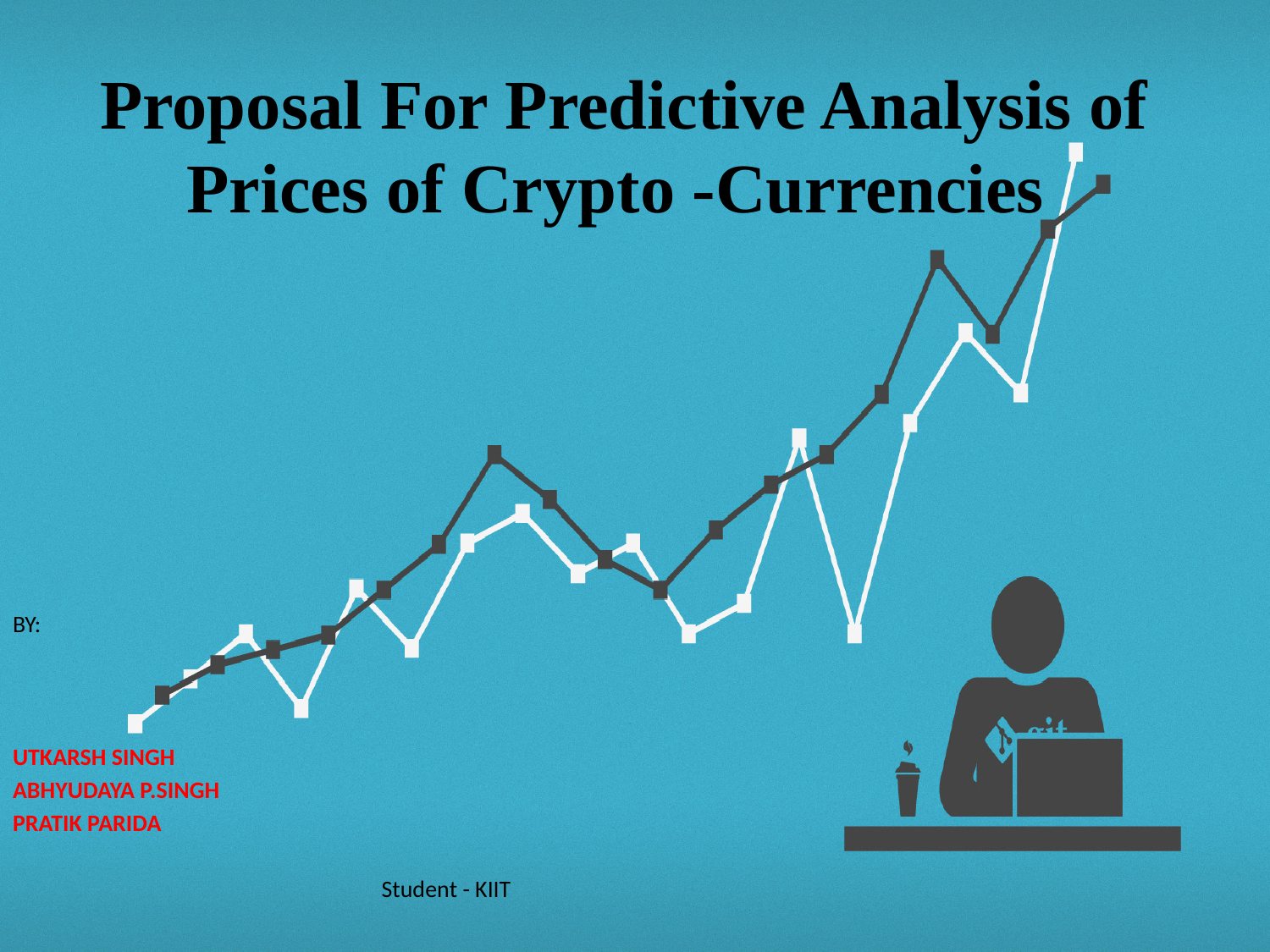

# Proposal For Predictive Analysis of Prices of Crypto -Currencies
BY:

UTKARSH SINGH
ABHYUDAYA P.SINGH
PRATIK PARIDA

Student - KIIT